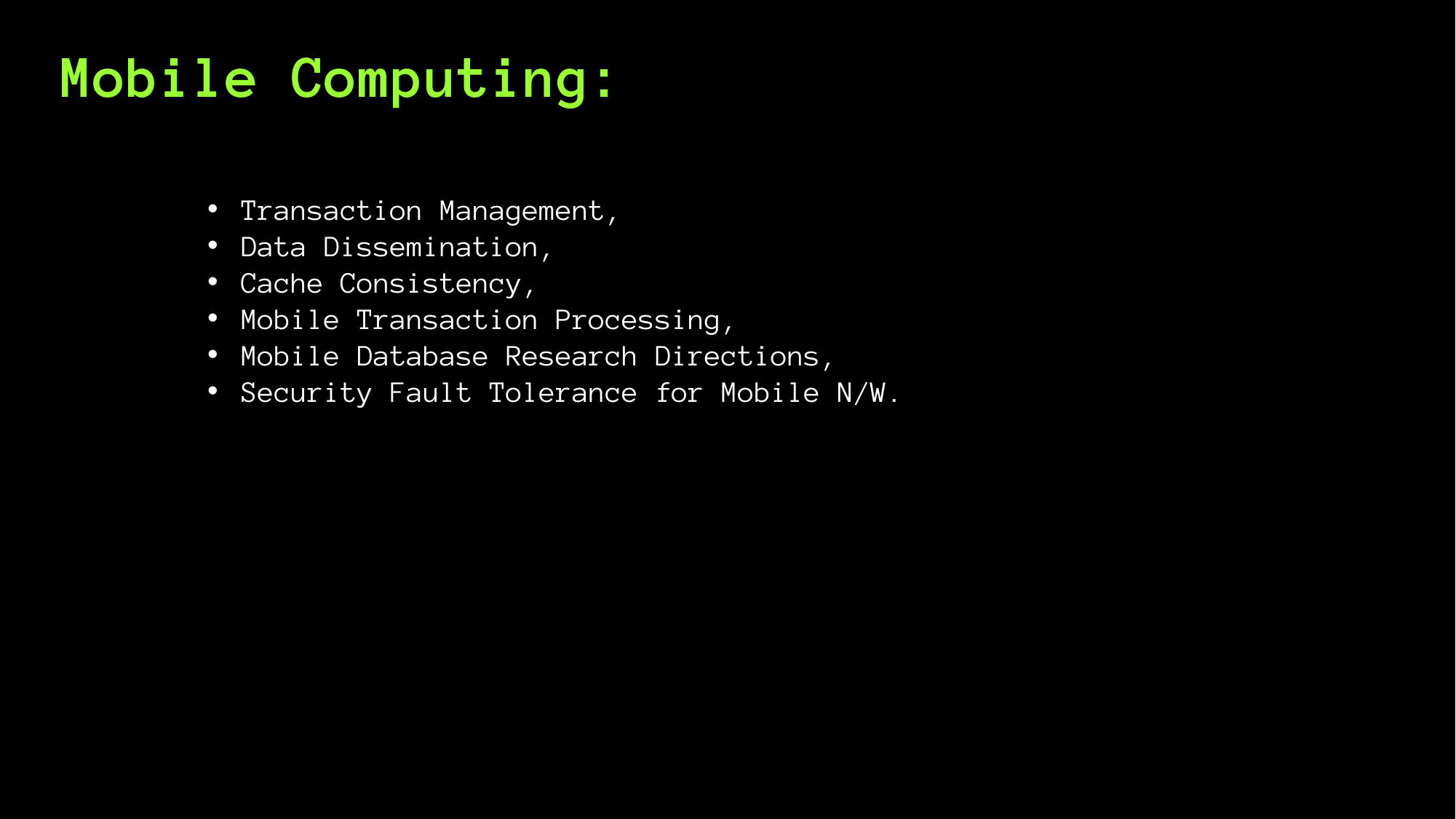

# Mobile Computing:
Transaction Management,
Data Dissemination,
Cache Consistency,
Mobile Transaction Processing,
Mobile Database Research Directions,
Security Fault Tolerance for Mobile N/W.